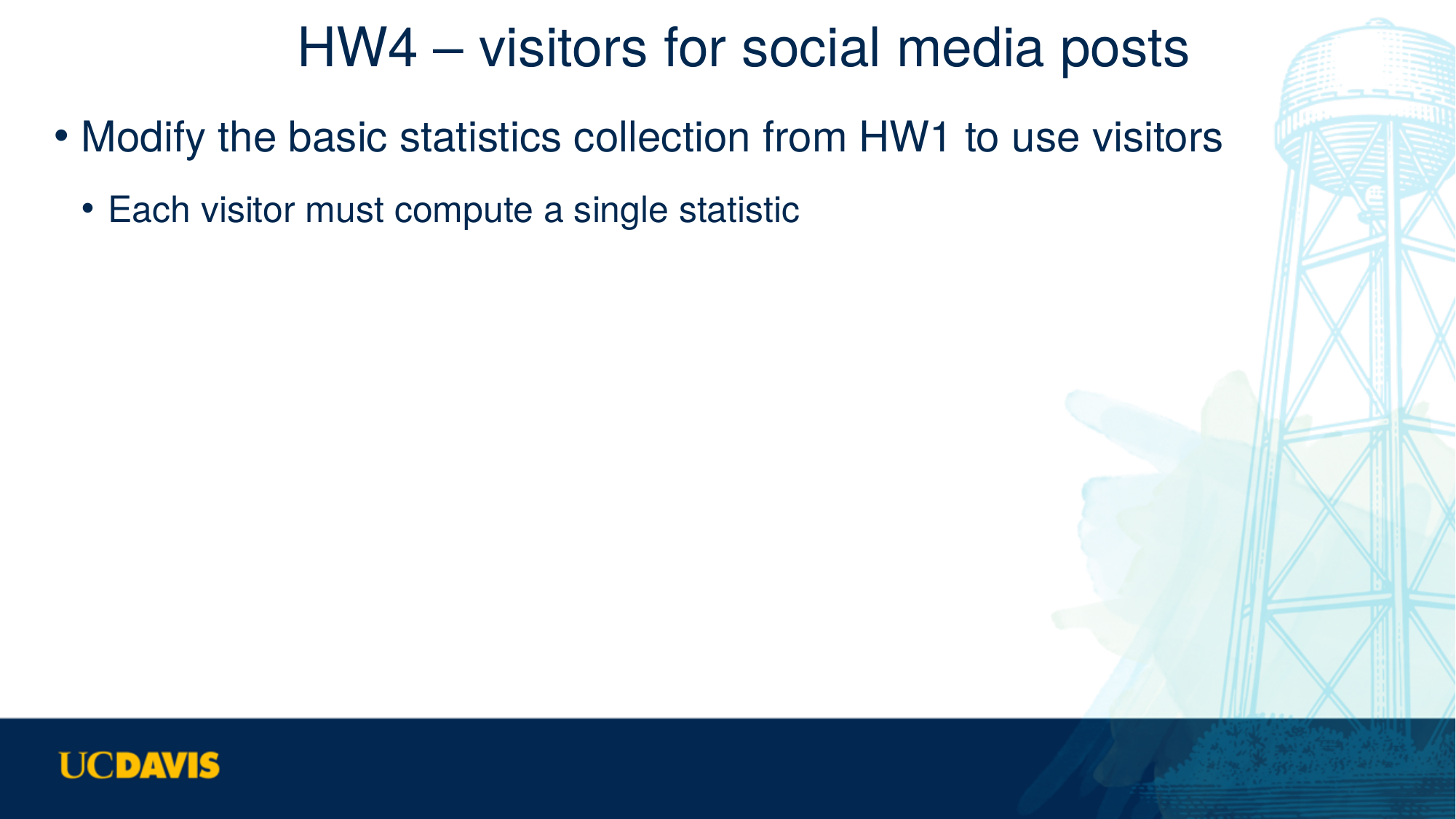

# HW4 – visitors for social media posts
Modify the basic statistics collection from HW1 to use visitors
Each visitor must compute a single statistic